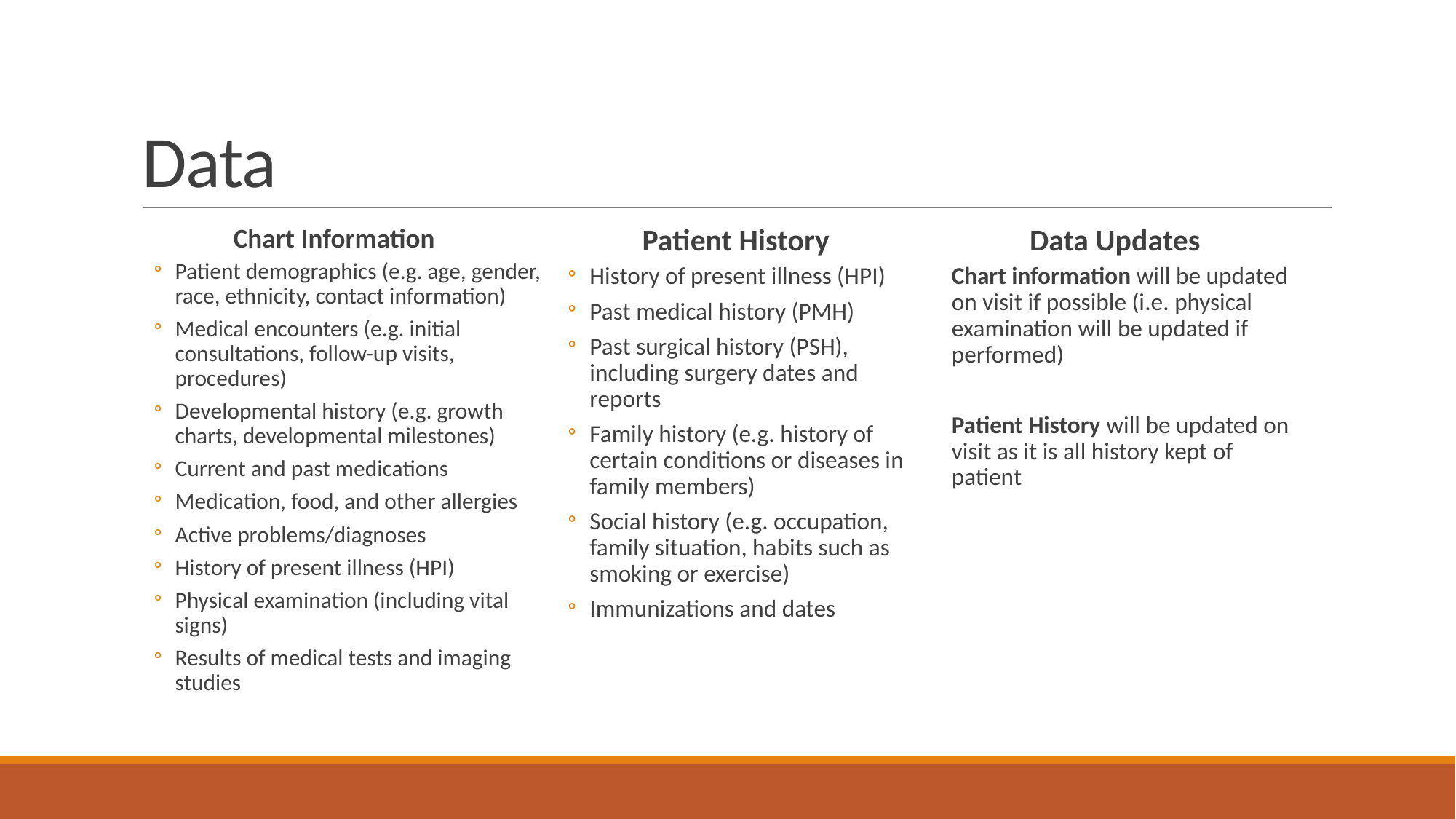

# Data
Chart Information
Patient demographics (e.g. age, gender, race, ethnicity, contact information)
Medical encounters (e.g. initial consultations, follow-up visits, procedures)
Developmental history (e.g. growth charts, developmental milestones)
Current and past medications
Medication, food, and other allergies
Active problems/diagnoses
History of present illness (HPI)
Physical examination (including vital signs)
Results of medical tests and imaging studies
Patient History
History of present illness (HPI)
Past medical history (PMH)
Past surgical history (PSH), including surgery dates and reports
Family history (e.g. history of certain conditions or diseases in family members)
Social history (e.g. occupation, family situation, habits such as smoking or exercise)
Immunizations and dates

Data Updates
Chart information will be updated on visit if possible (i.e. physical examination will be updated if performed)

Patient History will be updated on visit as it is all history kept of patient